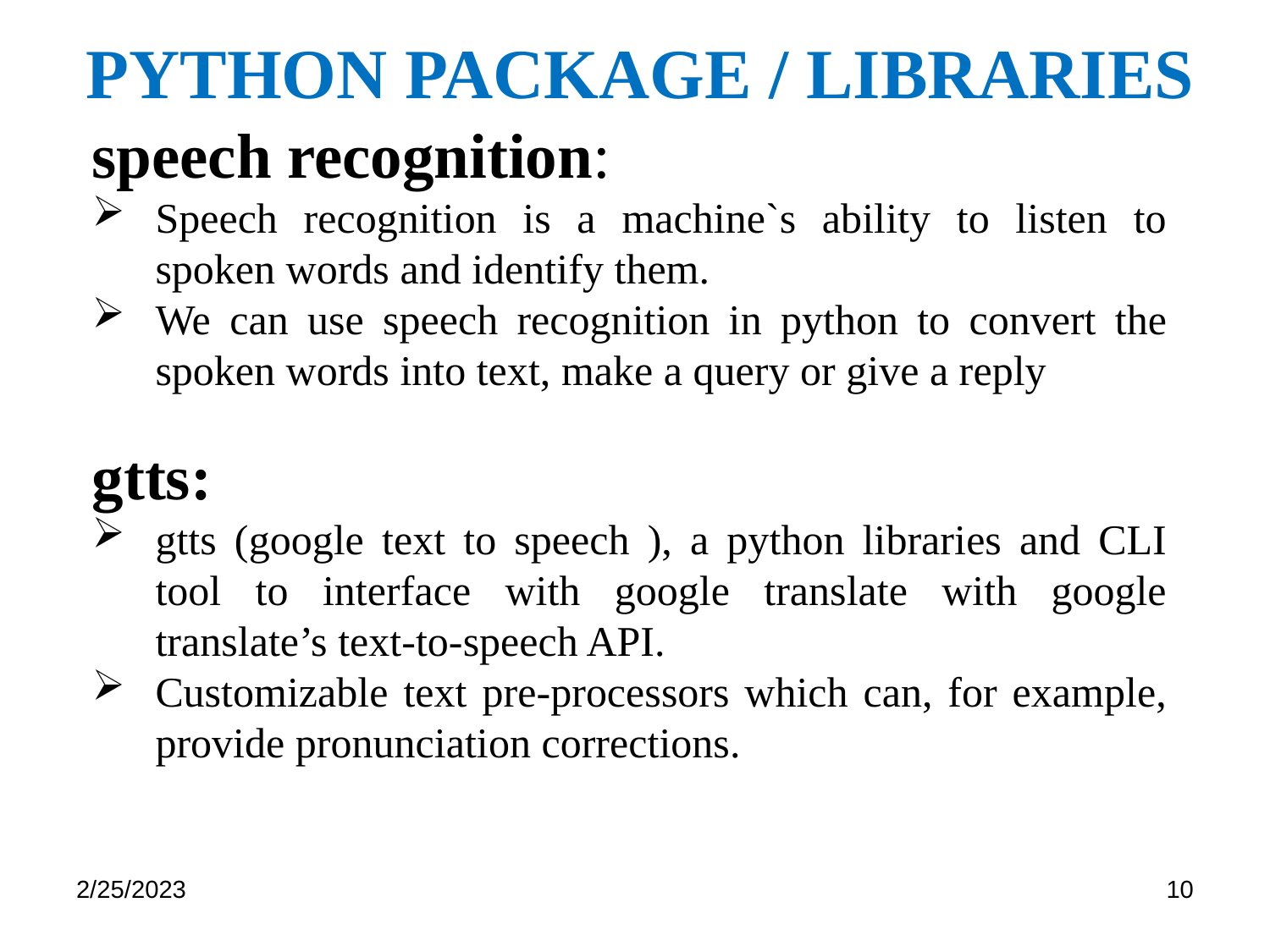

Python package / libraries
speech recognition:
Speech recognition is a machine`s ability to listen to spoken words and identify them.
We can use speech recognition in python to convert the spoken words into text, make a query or give a reply

gtts:
gtts (google text to speech ), a python libraries and CLI tool to interface with google translate with google translate’s text-to-speech API.
Customizable text pre-processors which can, for example, provide pronunciation corrections.

2/25/2023
10